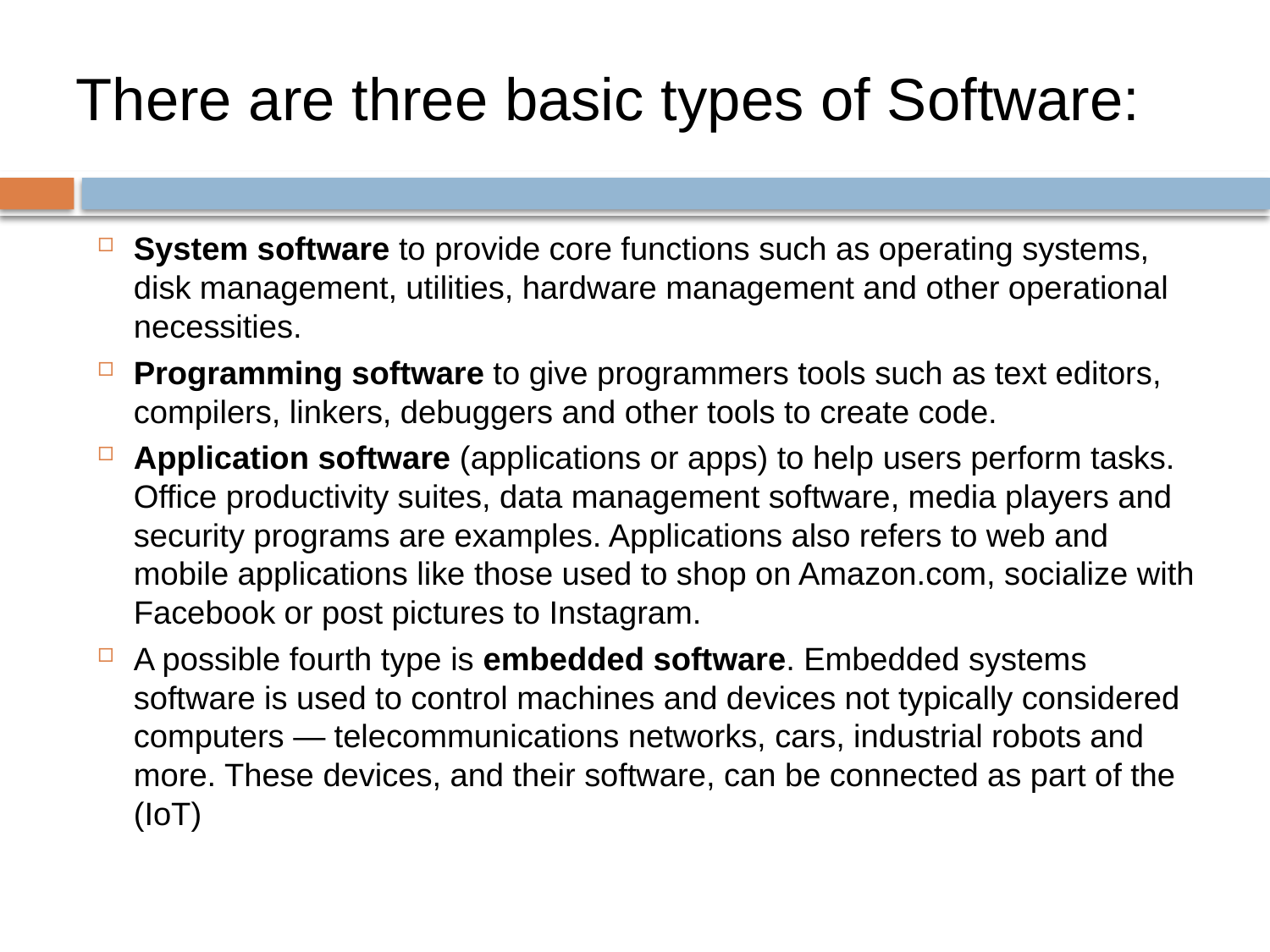

# There are three basic types of Software:
System software to provide core functions such as operating systems, disk management, utilities, hardware management and other operational necessities.
Programming software to give programmers tools such as text editors, compilers, linkers, debuggers and other tools to create code.
Application software (applications or apps) to help users perform tasks. Office productivity suites, data management software, media players and security programs are examples. Applications also refers to web and mobile applications like those used to shop on Amazon.com, socialize with Facebook or post pictures to Instagram.
A possible fourth type is embedded software. Embedded systems software is used to control machines and devices not typically considered computers — telecommunications networks, cars, industrial robots and more. These devices, and their software, can be connected as part of the (IoT)